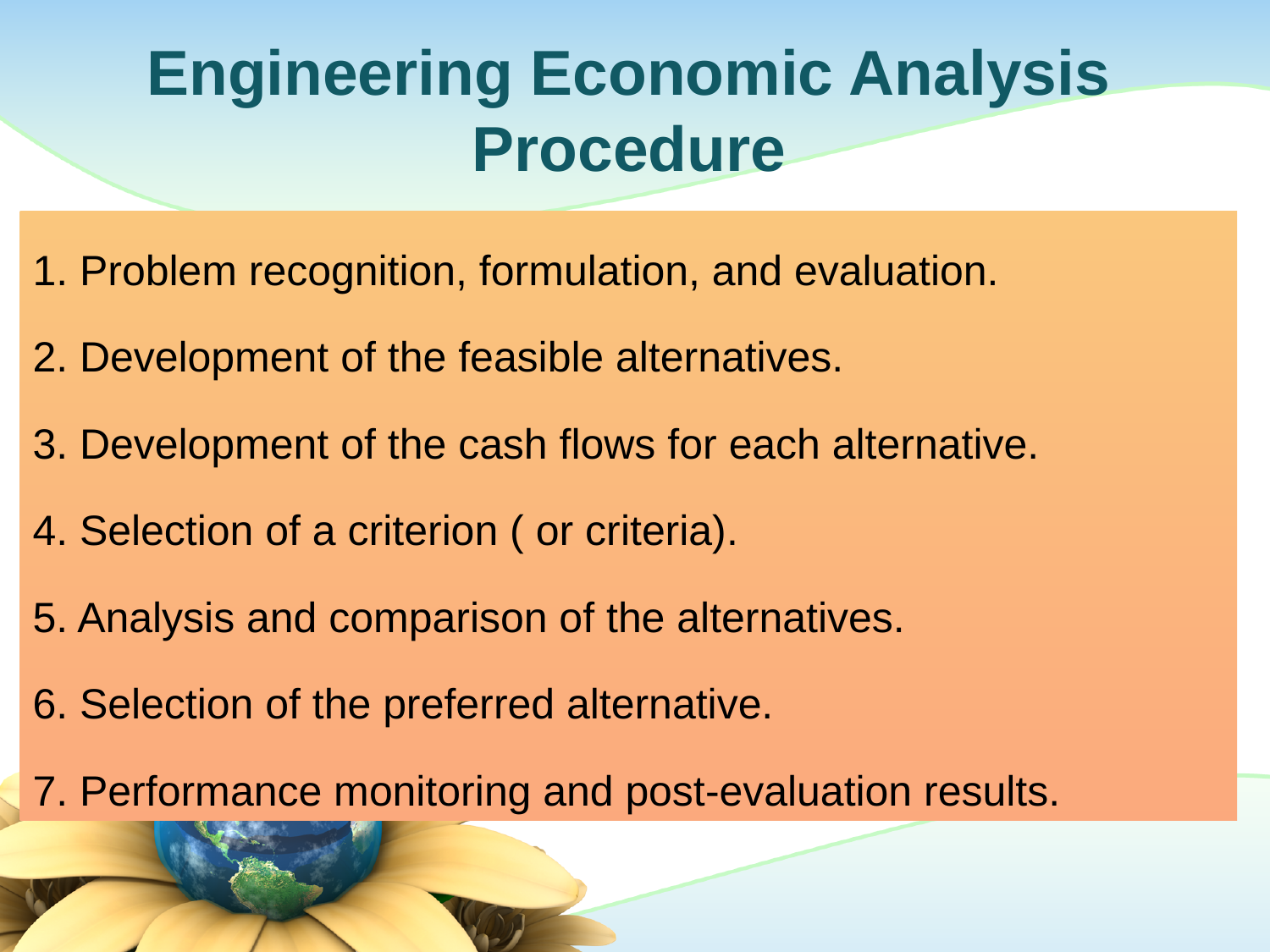

# Engineering Economic Analysis Procedure
1. Problem recognition, formulation, and evaluation.
2. Development of the feasible alternatives.
3. Development of the cash flows for each alternative.
4. Selection of a criterion ( or criteria).
5. Analysis and comparison of the alternatives.
6. Selection of the preferred alternative.
7. Performance monitoring and post-evaluation results.